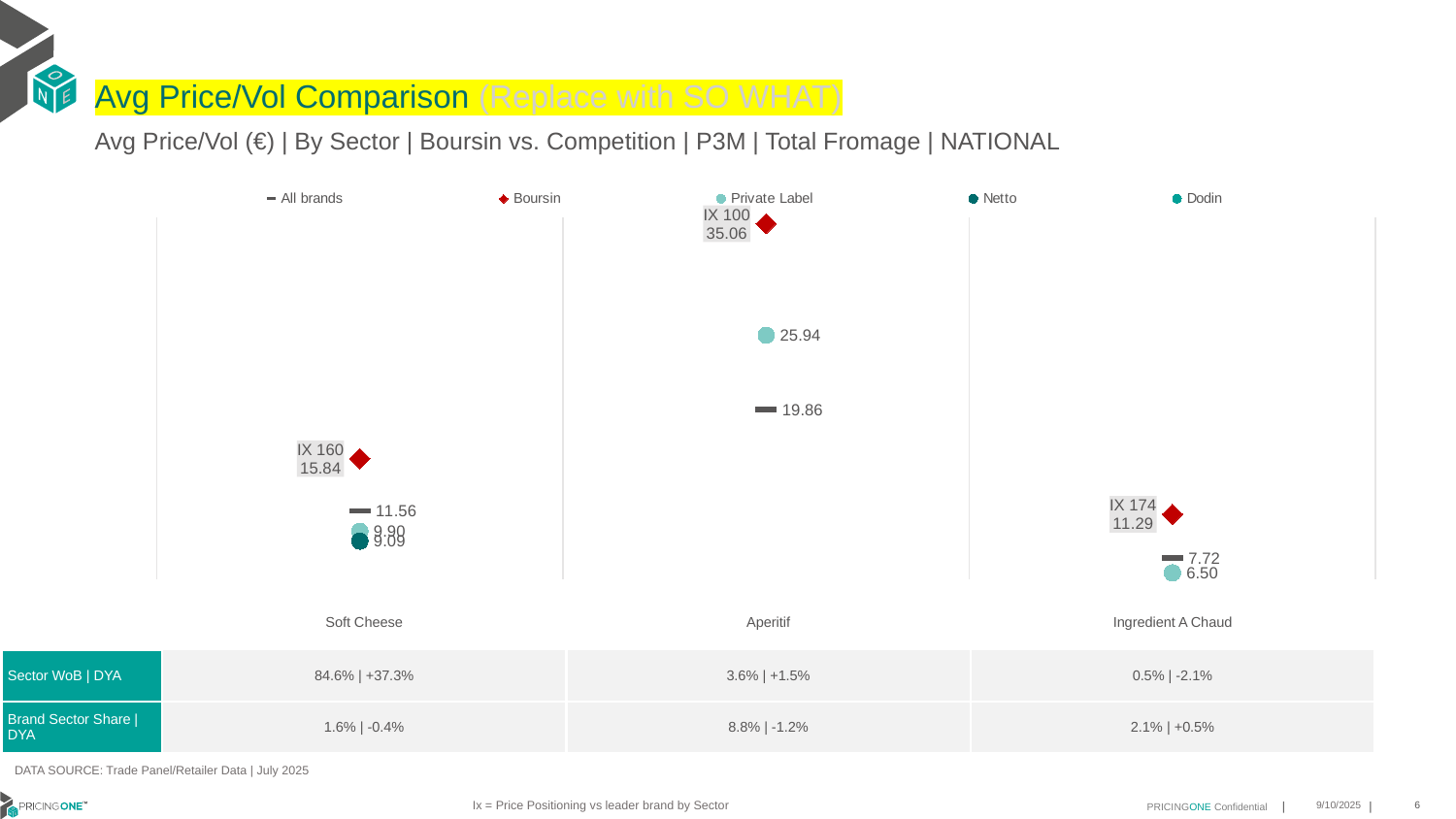

# Avg Price/Vol Comparison (Replace with SO WHAT)
Avg Price/Vol (€) | By Sector | Boursin vs. Competition | P3M | Total Fromage | NATIONAL

### Chart

| Category | All brands | Boursin | Private Label | Netto | Dodin |
|---|---|---|---|---|---|
| IX 160 | 11.56 | 15.84 | 9.9 | 9.09 | None |
| IX 100 | 19.86 | 35.06 | 25.94 | None | None |
| IX 174 | 7.72 | 11.29 | 6.5 | None | None |
|  | Soft Cheese | Aperitif | Ingredient A Chaud |
| --- | --- | --- | --- |
| Sector WoB | DYA | 84.6% | +37.3% | 3.6% | +1.5% | 0.5% | -2.1% |
| Brand Sector Share | DYA | 1.6% | -0.4% | 8.8% | -1.2% | 2.1% | +0.5% |
DATA SOURCE: Trade Panel/Retailer Data | July 2025
Ix = Price Positioning vs leader brand by Sector
9/10/2025
6